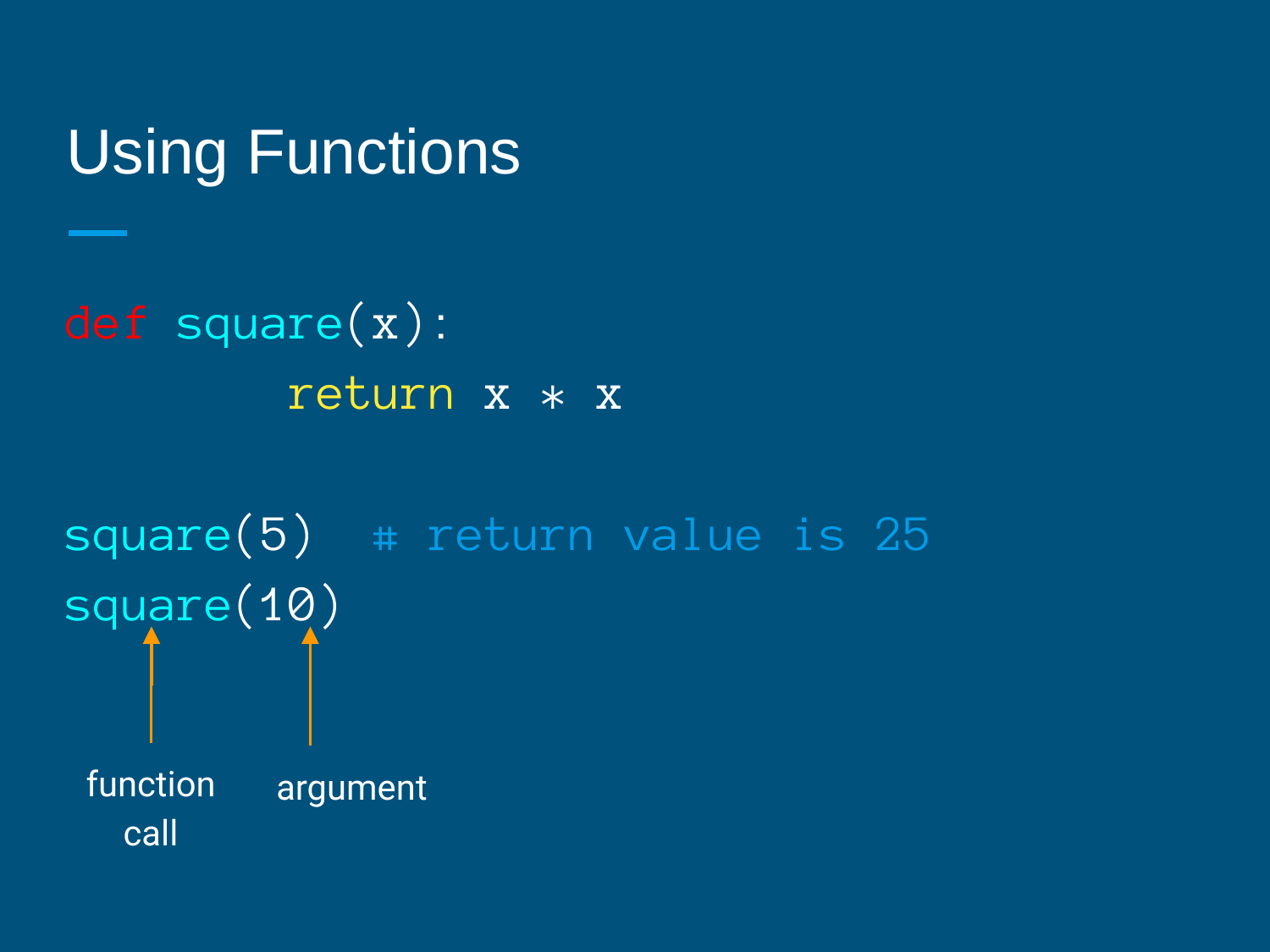

# Using Functions
def square(x):
        return x * x
square(5)  # return value is 25
square(10)
argument
function call